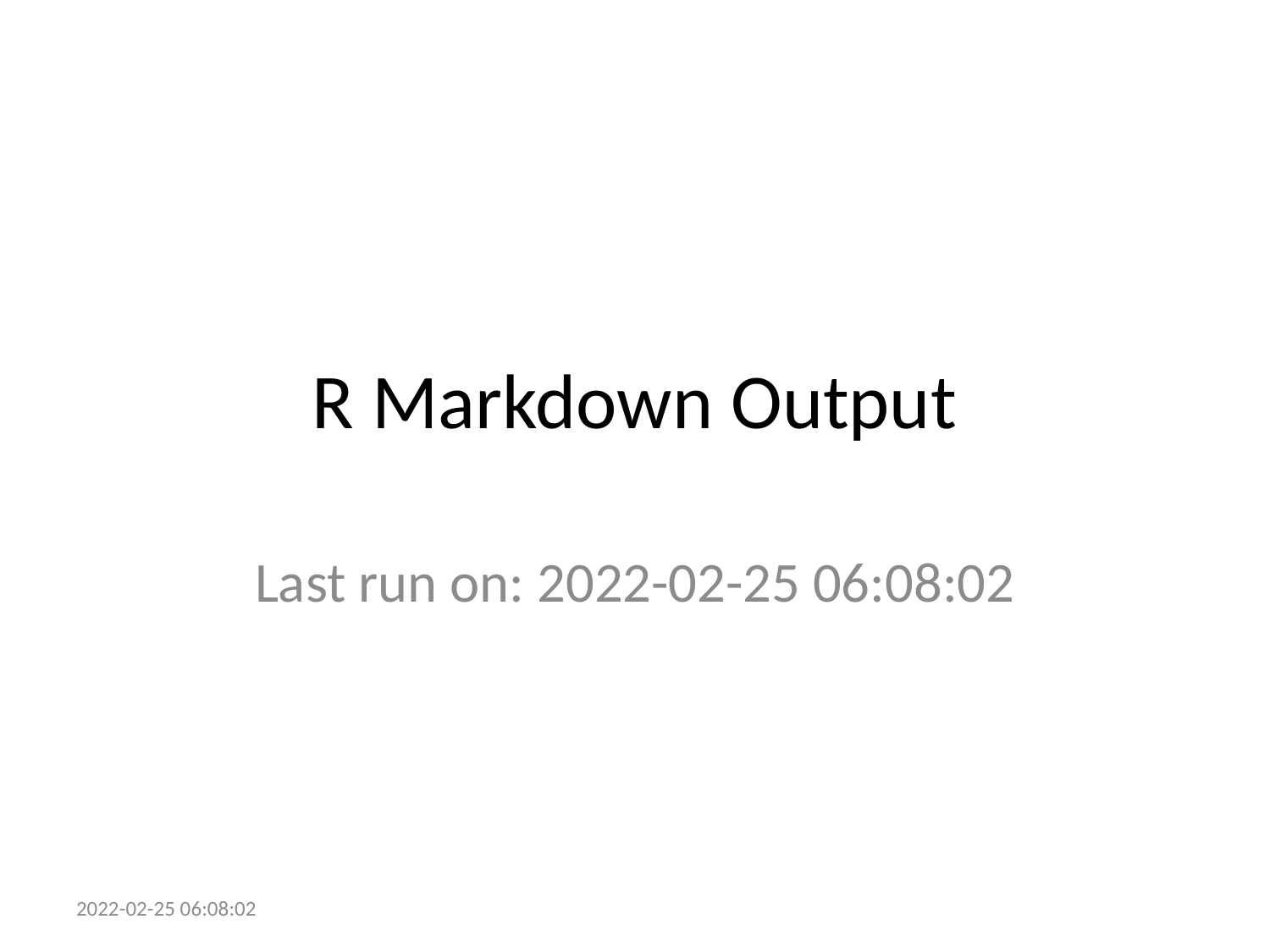

# R Markdown Output
Last run on: 2022-02-25 06:08:02
2022-02-25 06:08:02